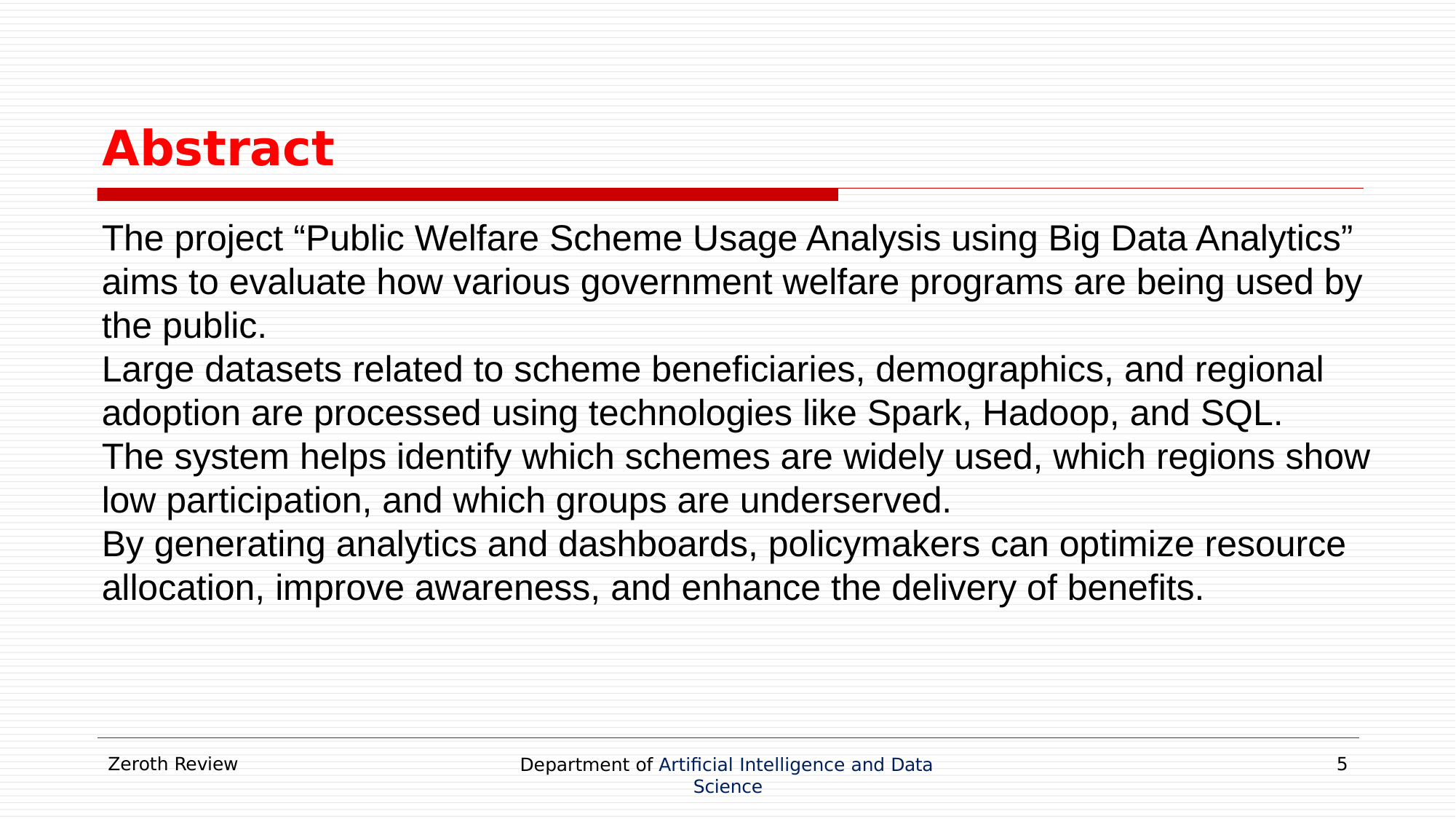

# Abstract
The project “Public Welfare Scheme Usage Analysis using Big Data Analytics” aims to evaluate how various government welfare programs are being used by the public.
Large datasets related to scheme beneficiaries, demographics, and regional adoption are processed using technologies like Spark, Hadoop, and SQL.
The system helps identify which schemes are widely used, which regions show low participation, and which groups are underserved.
By generating analytics and dashboards, policymakers can optimize resource allocation, improve awareness, and enhance the delivery of benefits.
Zeroth Review
Department of Artificial Intelligence and Data Science
5